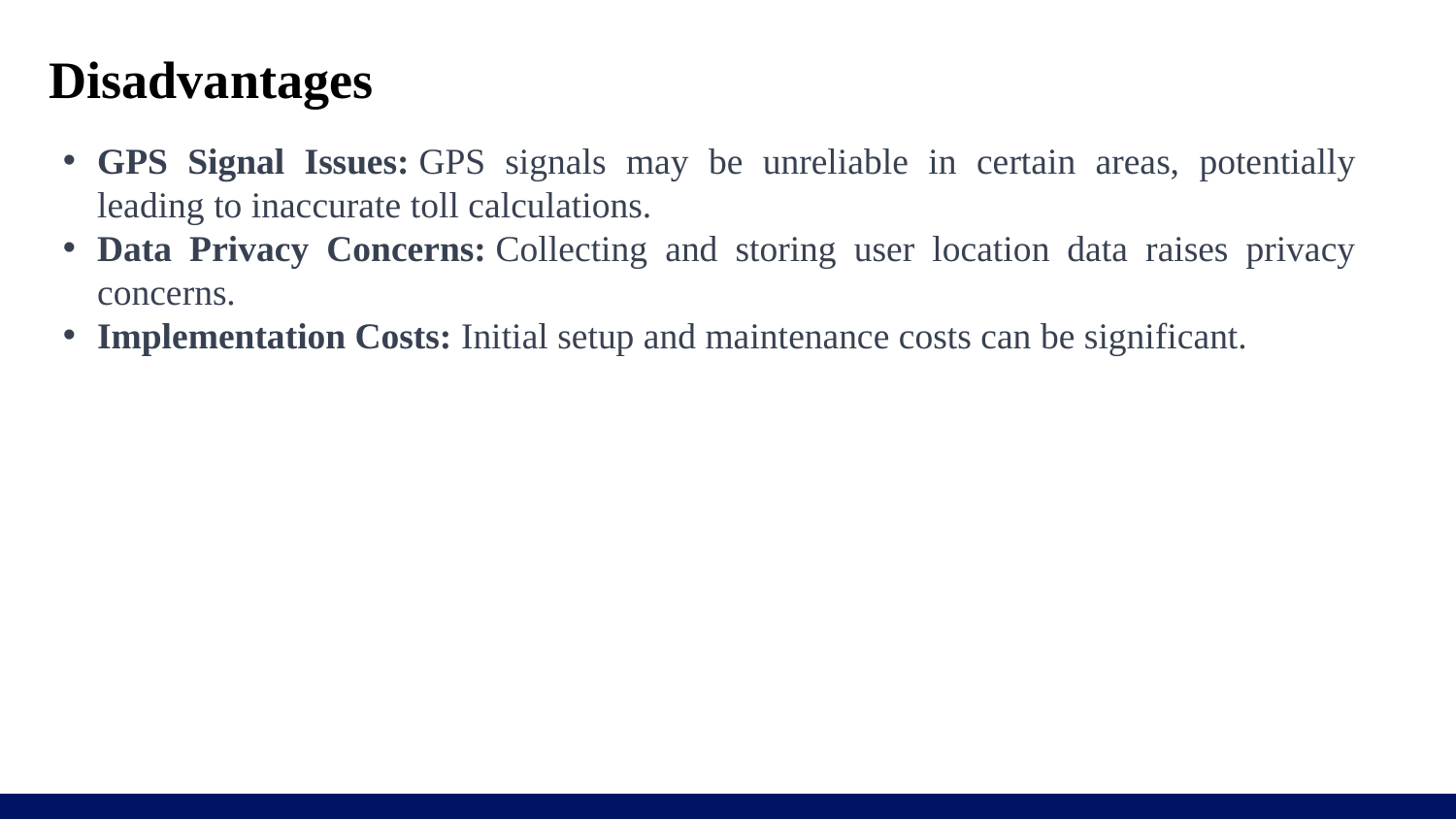

# Disadvantages
GPS Signal Issues: GPS signals may be unreliable in certain areas, potentially leading to inaccurate toll calculations.
Data Privacy Concerns: Collecting and storing user location data raises privacy concerns.
Implementation Costs: Initial setup and maintenance costs can be significant.